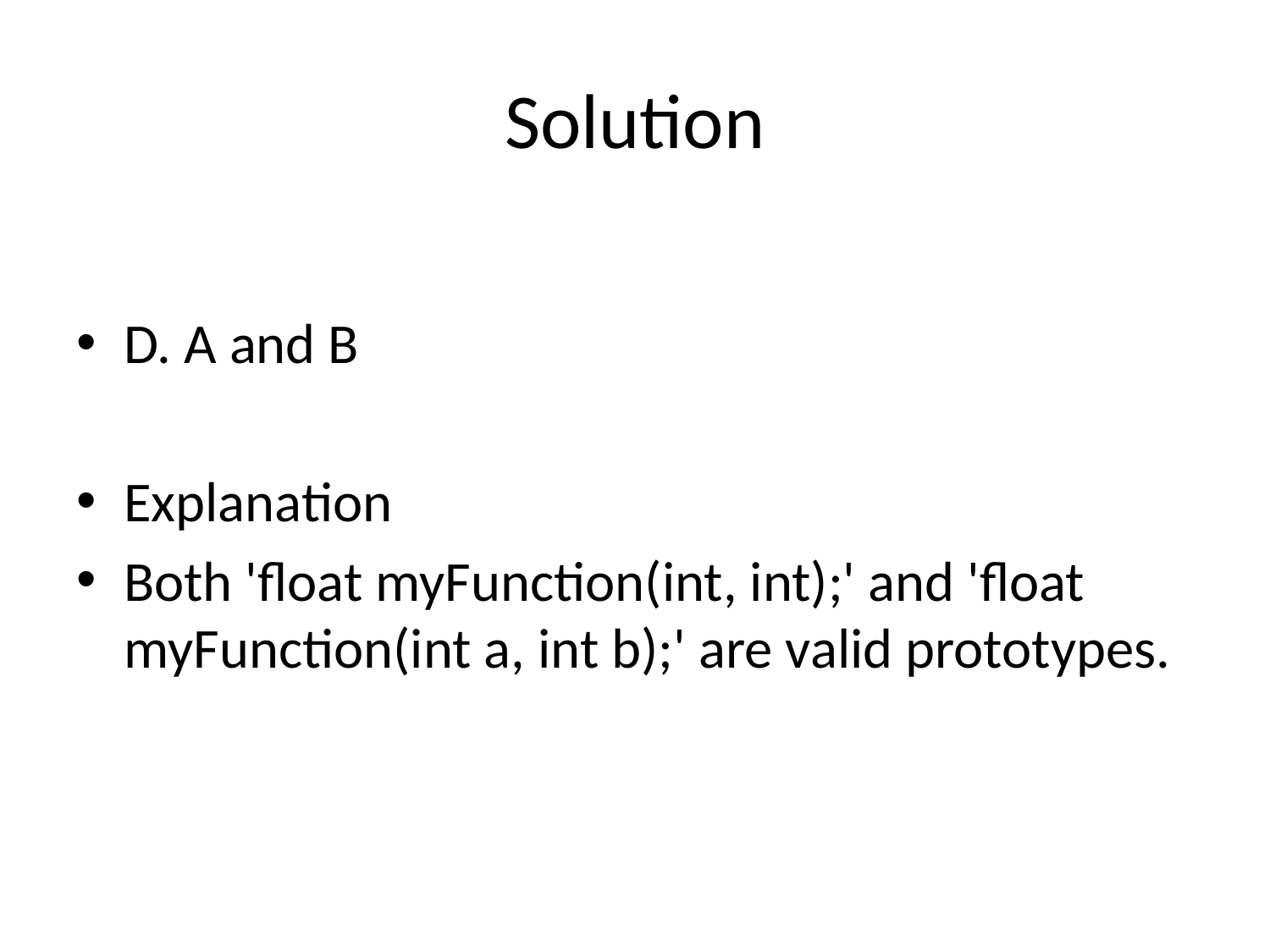

# Solution

D. A and B

Explanation
Both 'float myFunction(int, int);' and 'float myFunction(int a, int b);' are valid prototypes.